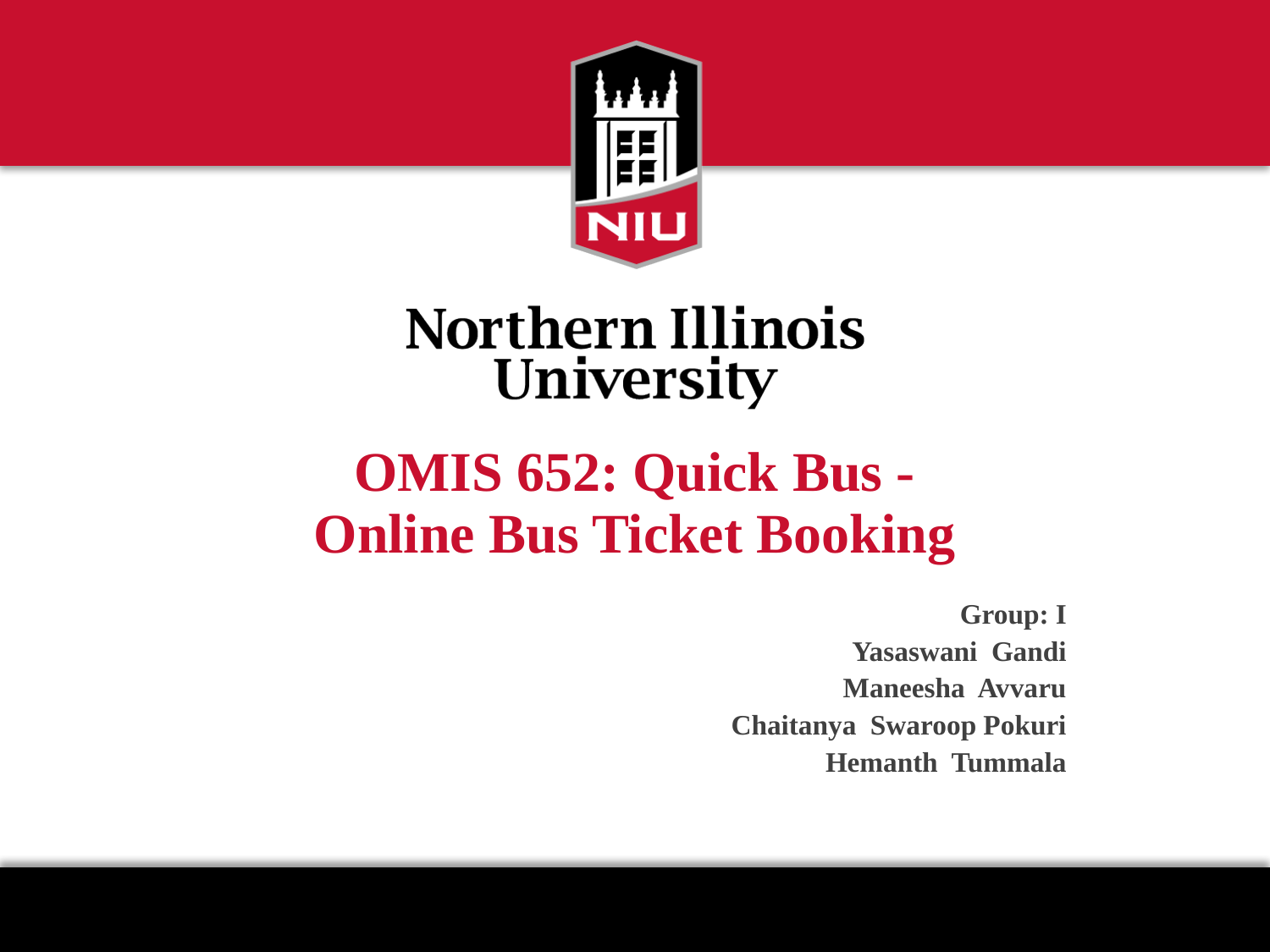

# OMIS 652: Quick Bus - Online Bus Ticket Booking
Group: I
Yasaswani  Gandi
Maneesha  Avvaru
Chaitanya  Swaroop Pokuri
Hemanth  Tummala